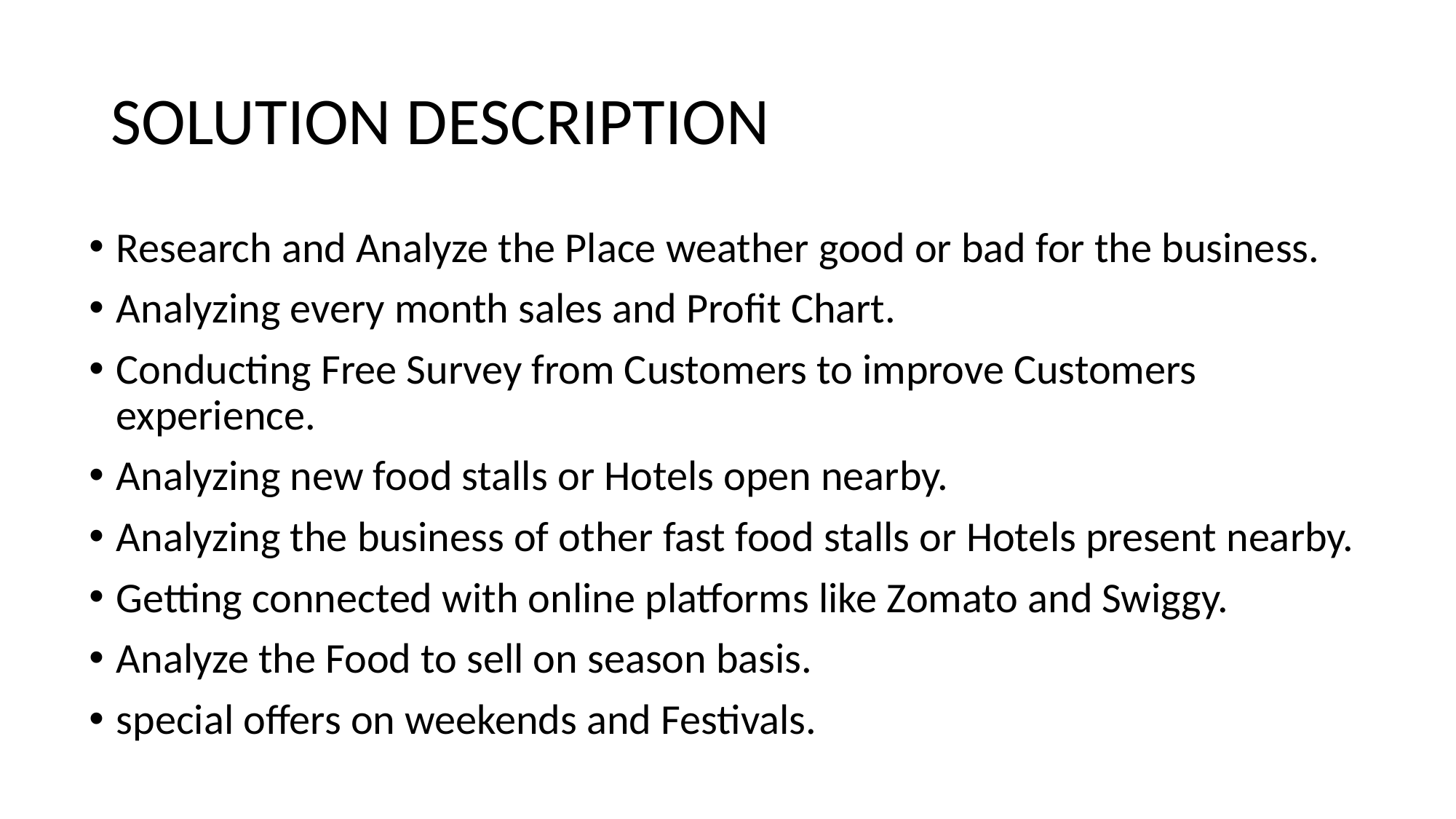

# SOLUTION DESCRIPTION
Research and Analyze the Place weather good or bad for the business.
Analyzing every month sales and Profit Chart.
Conducting Free Survey from Customers to improve Customers experience.
Analyzing new food stalls or Hotels open nearby.
Analyzing the business of other fast food stalls or Hotels present nearby.
Getting connected with online platforms like Zomato and Swiggy.
Analyze the Food to sell on season basis.
special offers on weekends and Festivals.